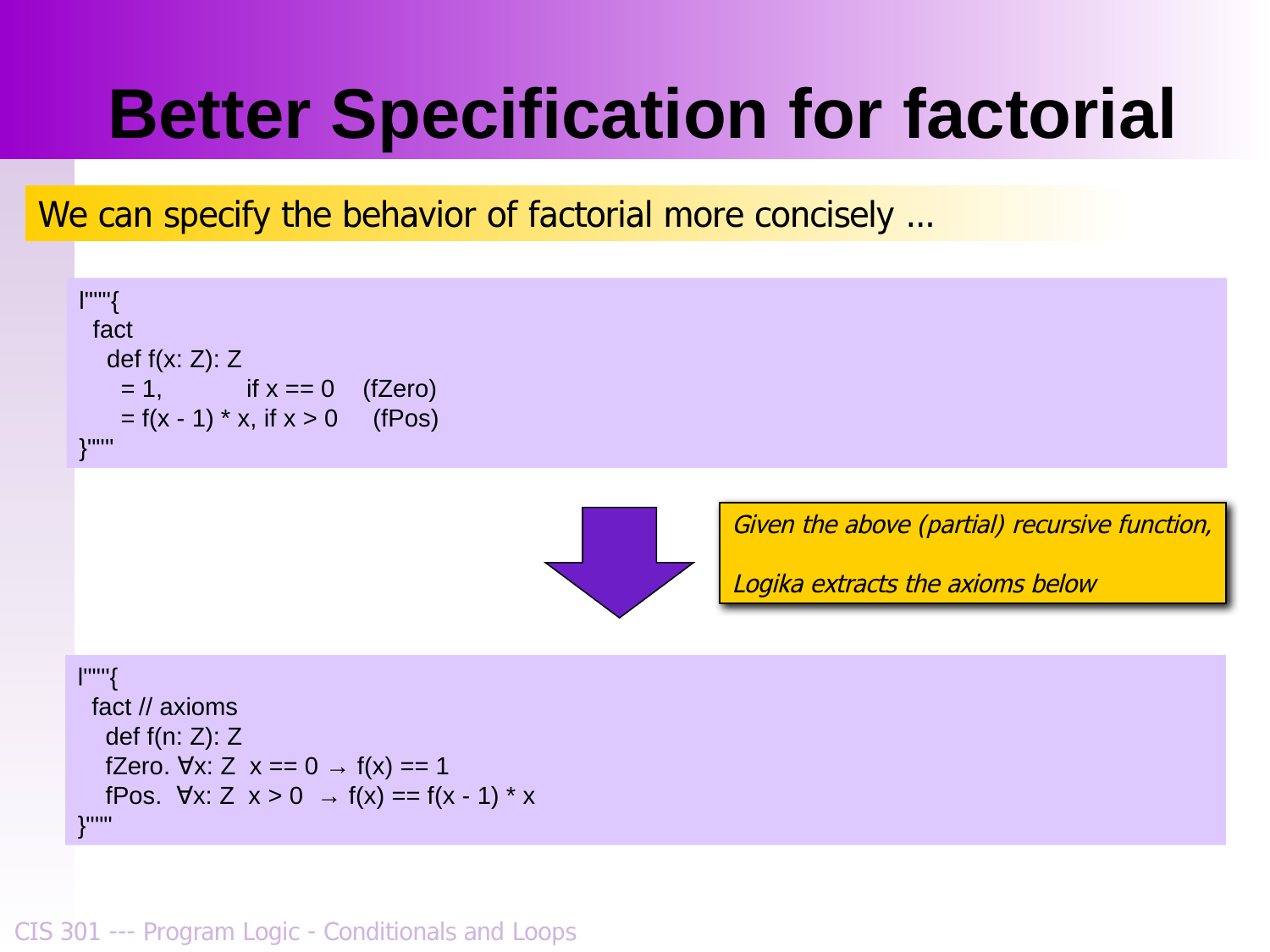

# Better Specification for factorial
We can specify the behavior of factorial more concisely …
l"""{
  fact
    def f(x: Z): Z
      = 1,            if x == 0    (fZero)
      = f(x - 1) * x, if x > 0     (fPos)
}"""

Given the above (partial) recursive function,
Logika extracts the axioms below
l"""{
  fact // axioms
    def f(n: Z): Z
    fZero. ∀x: Z  x == 0 → f(x) == 1
    fPos.  ∀x: Z  x > 0  → f(x) == f(x - 1) * x
}"""
CIS 301 --- Program Logic - Conditionals and Loops